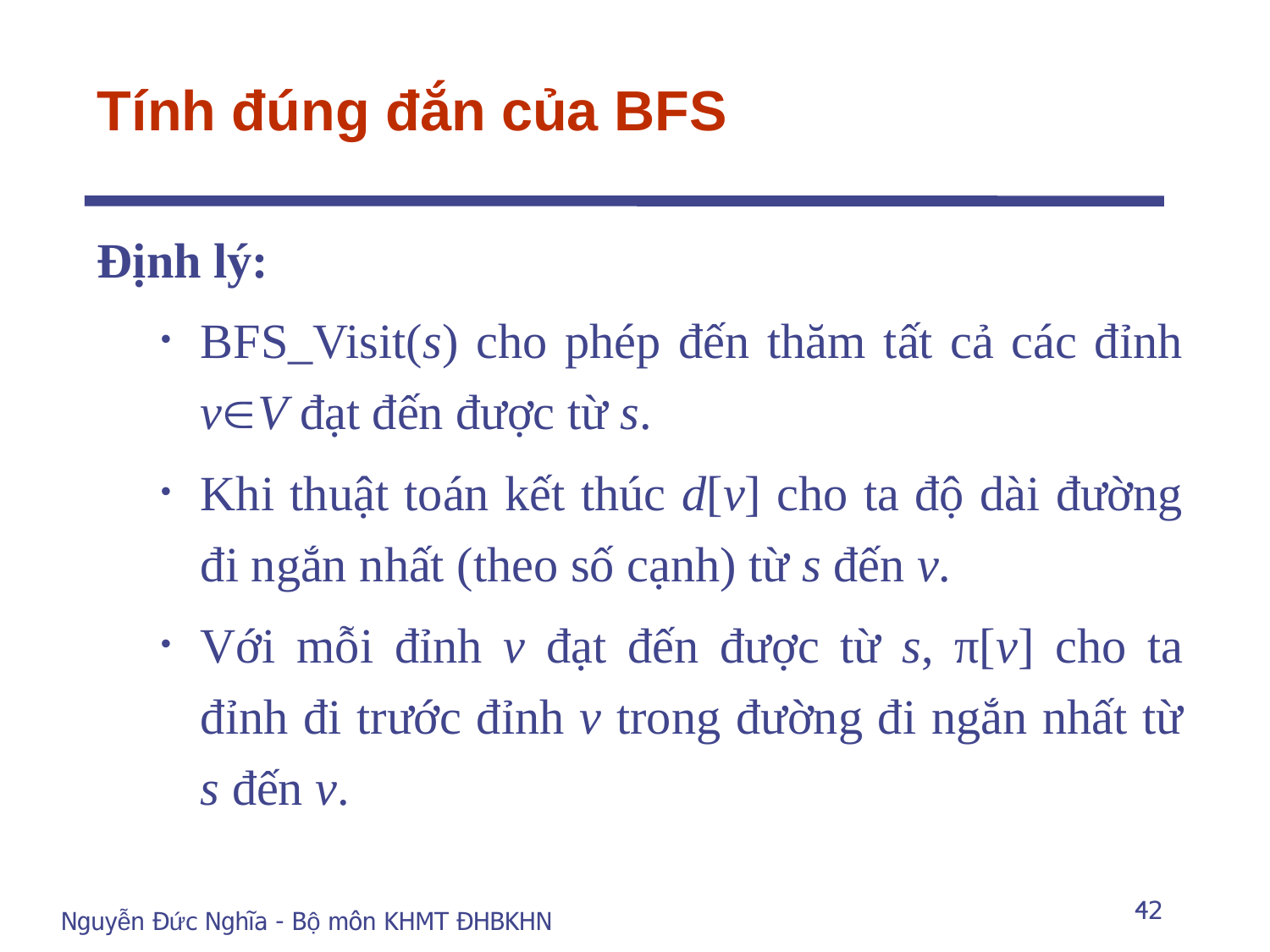

# Tính đúng đắn của BFS
Định lý:
BFS_Visit(s) cho phép đến thăm tất cả các đỉnh v∈V đạt đến được từ s.
Khi thuật toán kết thúc d[v] cho ta độ dài đường đi ngắn nhất (theo số cạnh) từ s đến v.
Với mỗi đỉnh v đạt đến được từ s, π[v] cho ta đỉnh đi trước đỉnh v trong đường đi ngắn nhất từ s đến v.
42
Nguyễn Đức Nghĩa - Bộ môn KHMT ĐHBKHN